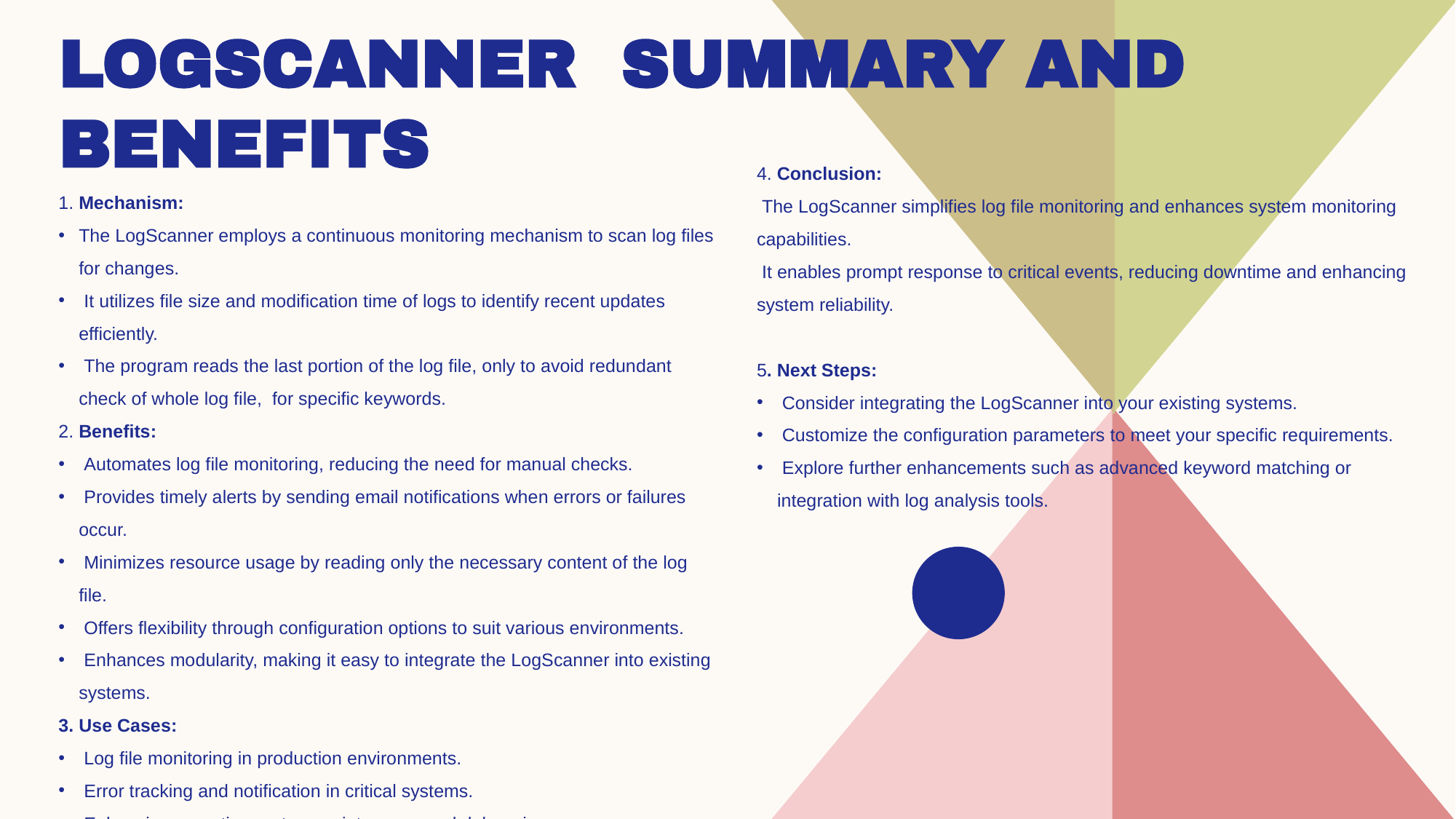

# LogScanner  Summary and Benefits
4. Conclusion:
 The LogScanner simplifies log file monitoring and enhances system monitoring capabilities.
 It enables prompt response to critical events, reducing downtime and enhancing system reliability.

5. Next Steps:
 Consider integrating the LogScanner into your existing systems.
 Customize the configuration parameters to meet your specific requirements.
 Explore further enhancements such as advanced keyword matching or integration with log analysis tools.
1. Mechanism:
The LogScanner employs a continuous monitoring mechanism to scan log files for changes.
 It utilizes file size and modification time of logs to identify recent updates efficiently.
 The program reads the last portion of the log file, only to avoid redundant check of whole log file,  for specific keywords.
2. Benefits:
 Automates log file monitoring, reducing the need for manual checks.
 Provides timely alerts by sending email notifications when errors or failures occur.
 Minimizes resource usage by reading only the necessary content of the log file.
 Offers flexibility through configuration options to suit various environments.
 Enhances modularity, making it easy to integrate the LogScanner into existing systems.
3. Use Cases:
 Log file monitoring in production environments.
 Error tracking and notification in critical systems.
 Enhancing proactive system maintenance and debugging processes.